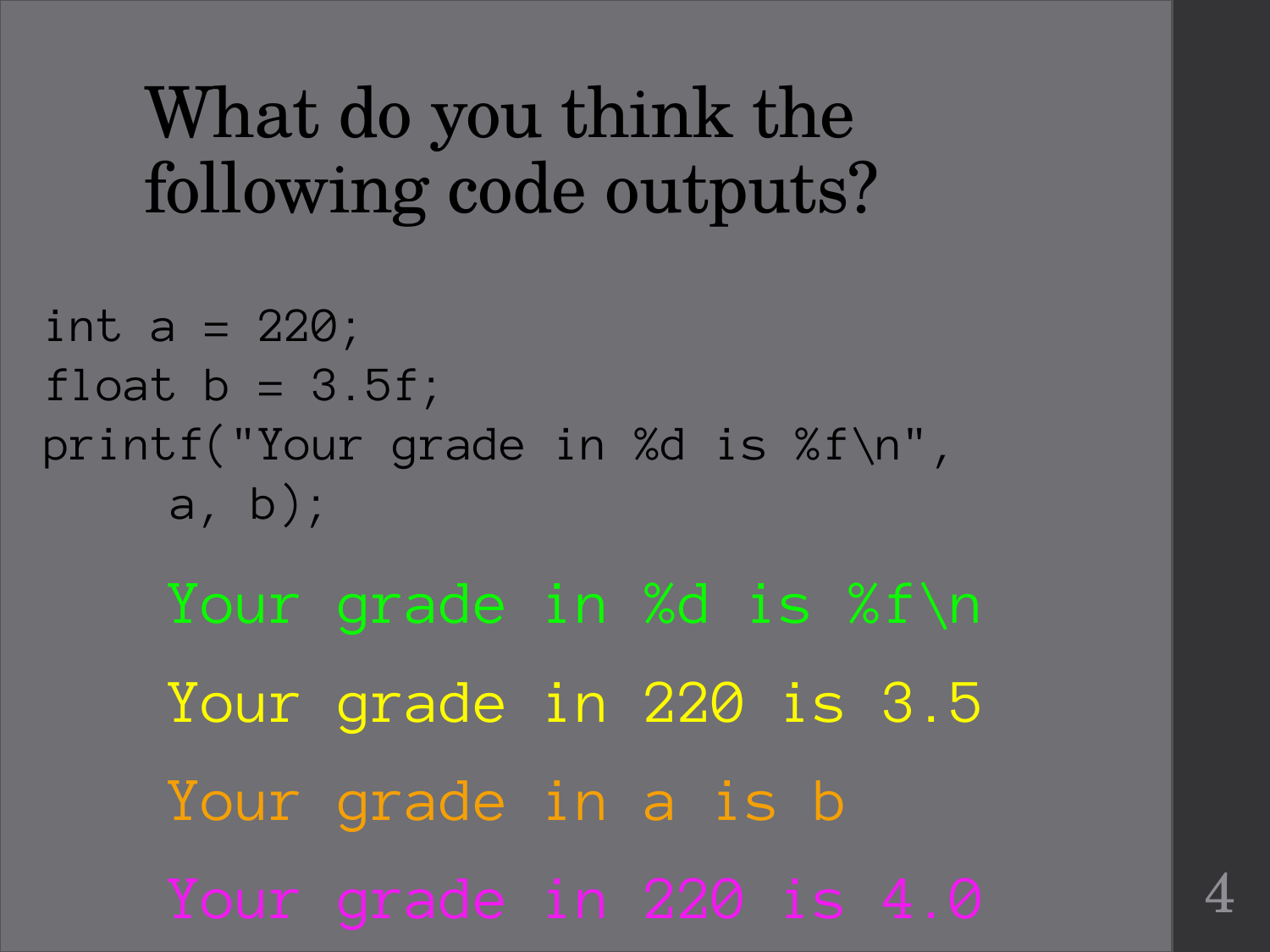

# What do you think the following code outputs?
int a = 220;
float b = 3.5f;
printf("Your grade in %d is %f\n",
	a, b);
Your grade in %d is %f\n
Your grade in 220 is 3.5
Your grade in a is b
Your grade in 220 is 4.0
4